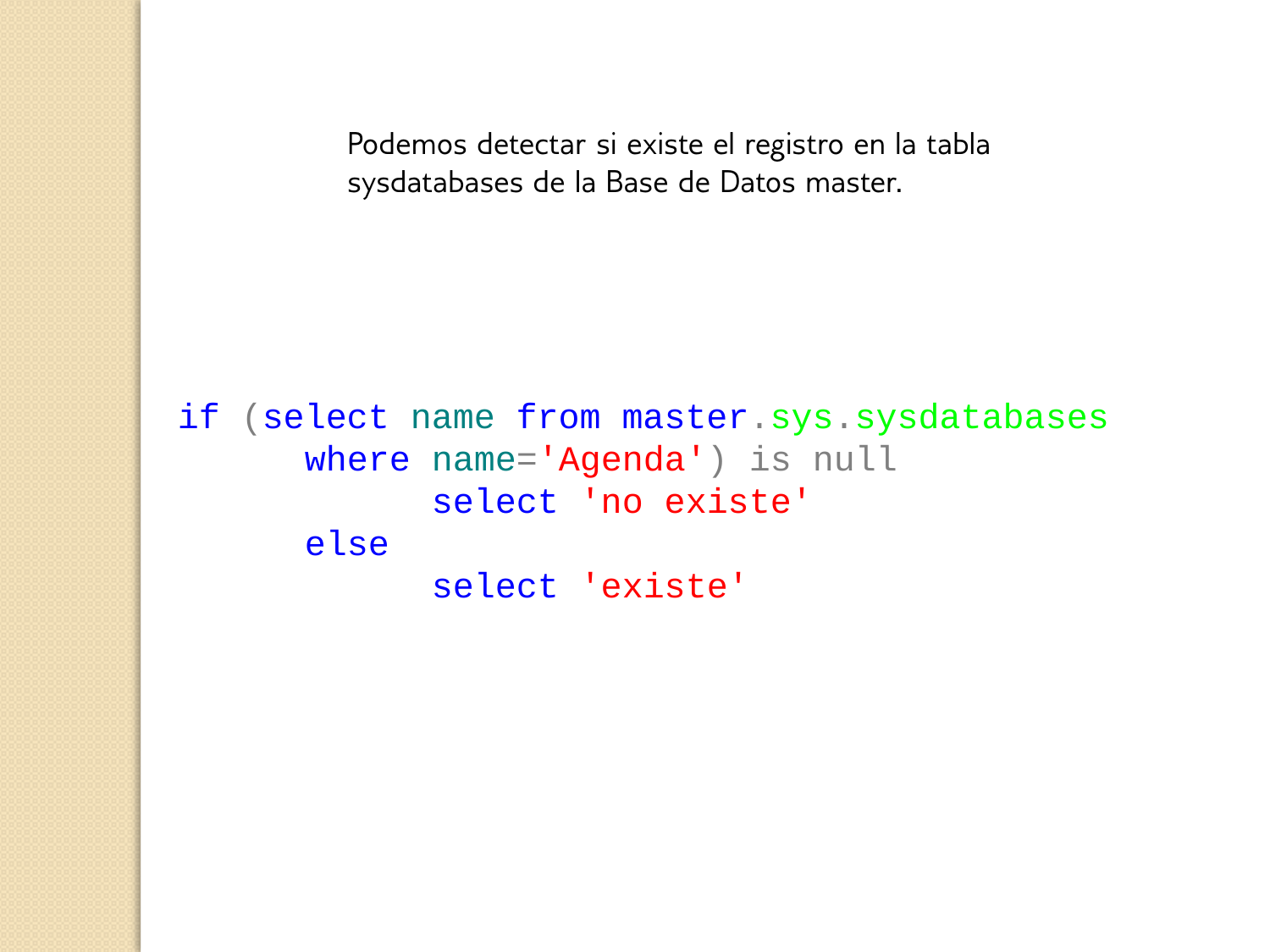

Podemos detectar si existe el registro en la tabla sysdatabases de la Base de Datos master.
if (select name from master.sys.sysdatabases
	where name='Agenda') is null
		select 'no existe'
	else
		select 'existe'